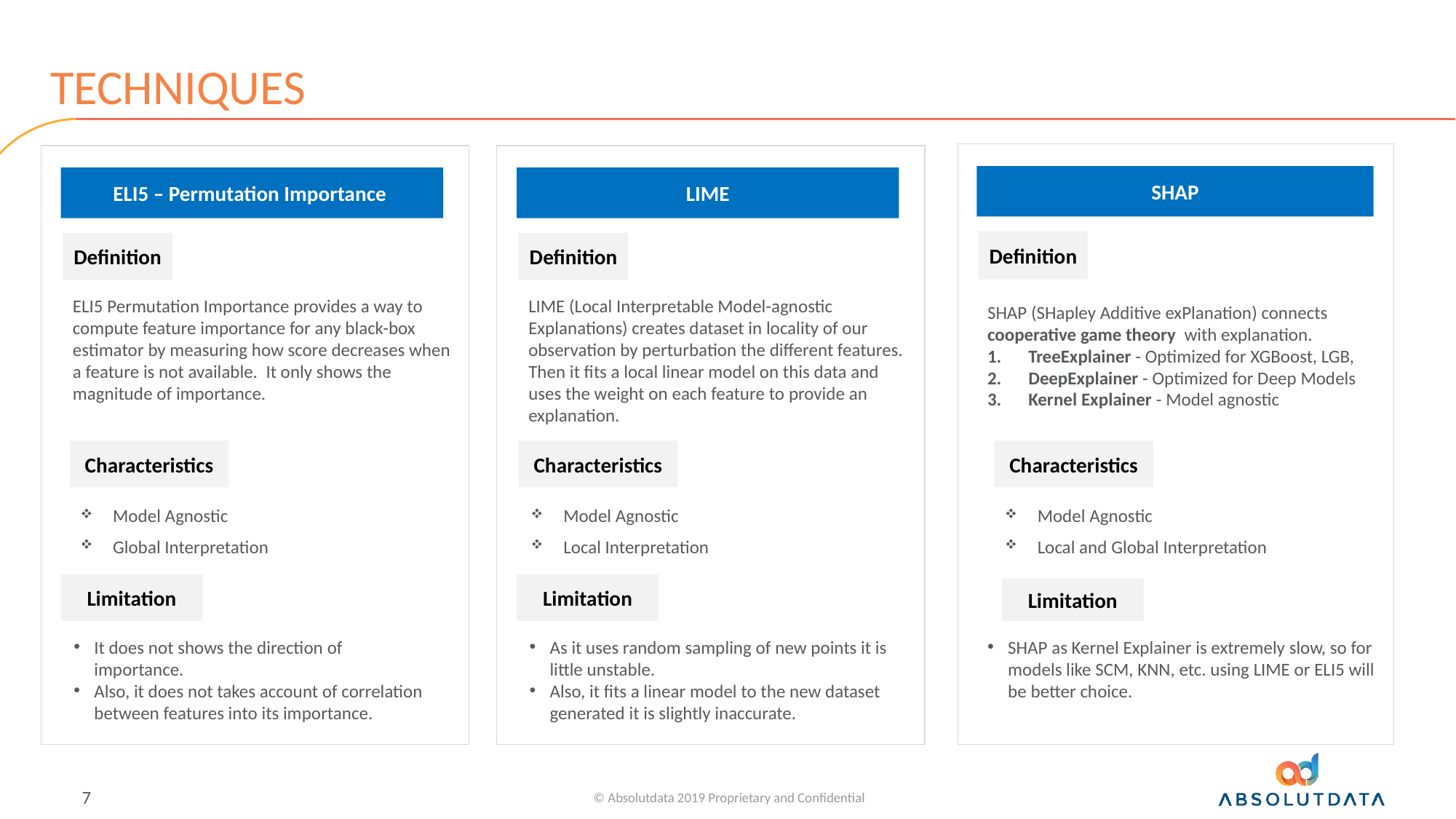

# TECHNIQUES

SHAP
ELI5 – Permutation Importance
LIME
Definition
Definition
Definition
ELI5 Permutation Importance provides a way to compute feature importance for any black-box estimator by measuring how score decreases when a feature is not available.  It only shows the magnitude of importance.
LIME (Local Interpretable Model-agnostic Explanations) creates dataset in locality of our observation by perturbation the different features. Then it fits a local linear model on this data and uses the weight on each feature to provide an explanation.
SHAP (SHapley Additive exPlanation) connects cooperative game theory  with explanation.
TreeExplainer - Optimized for XGBoost, LGB,
DeepExplainer - Optimized for Deep Models
Kernel Explainer - Model agnostic
Characteristics
Characteristics
Characteristics
Model Agnostic
Global Interpretation
Model Agnostic
Local Interpretation
Model Agnostic
Local and Global Interpretation
Limitation
Limitation
Limitation
It does not shows the direction of importance.
Also, it does not takes account of correlation between features into its importance.
As it uses random sampling of new points it is little unstable.
Also, it fits a linear model to the new dataset generated it is slightly inaccurate.
SHAP as Kernel Explainer is extremely slow, so for models like SCM, KNN, etc. using LIME or ELI5 will be better choice.